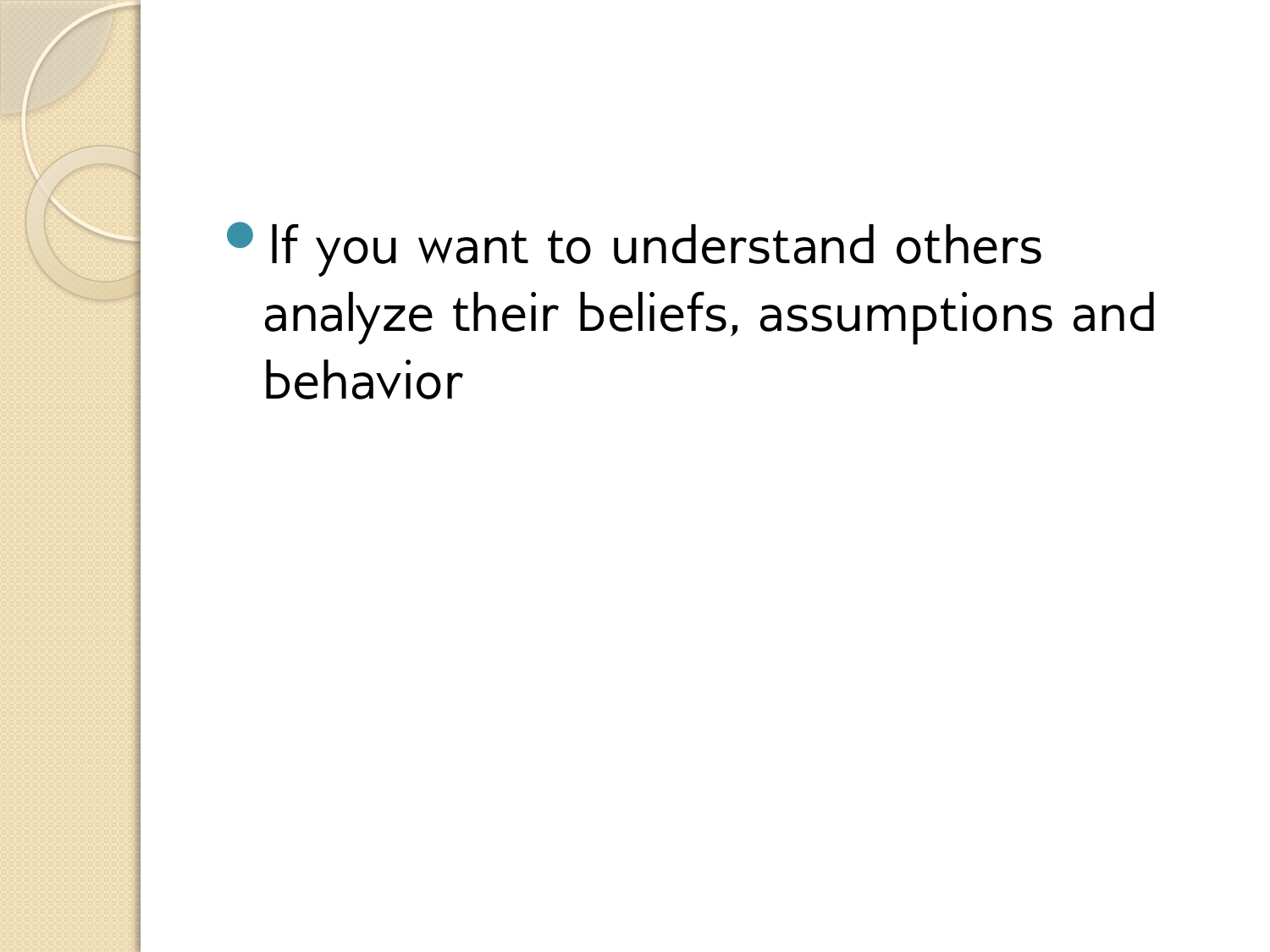

#
If you want to understand others analyze their beliefs, assumptions and behavior